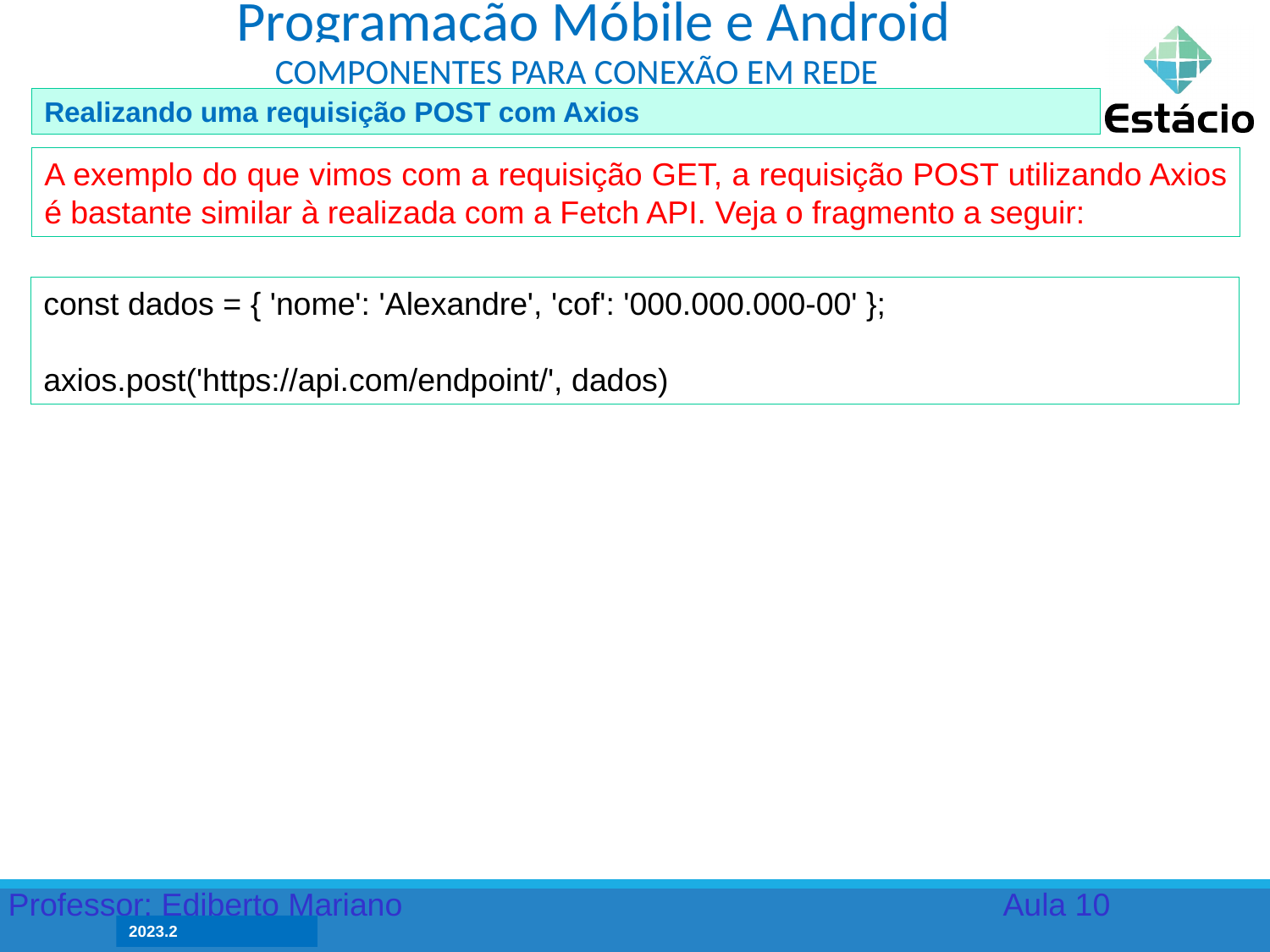

Programação Móbile e Android
COMPONENTES PARA CONEXÃO EM REDE
Realizando uma requisição POST com Axios
A exemplo do que vimos com a requisição GET, a requisição POST utilizando Axios é bastante similar à realizada com a Fetch API. Veja o fragmento a seguir:

const dados = { 'nome': 'Alexandre', 'cof': '000.000.000-00' };

axios.post('https://api.com/endpoint/', dados)